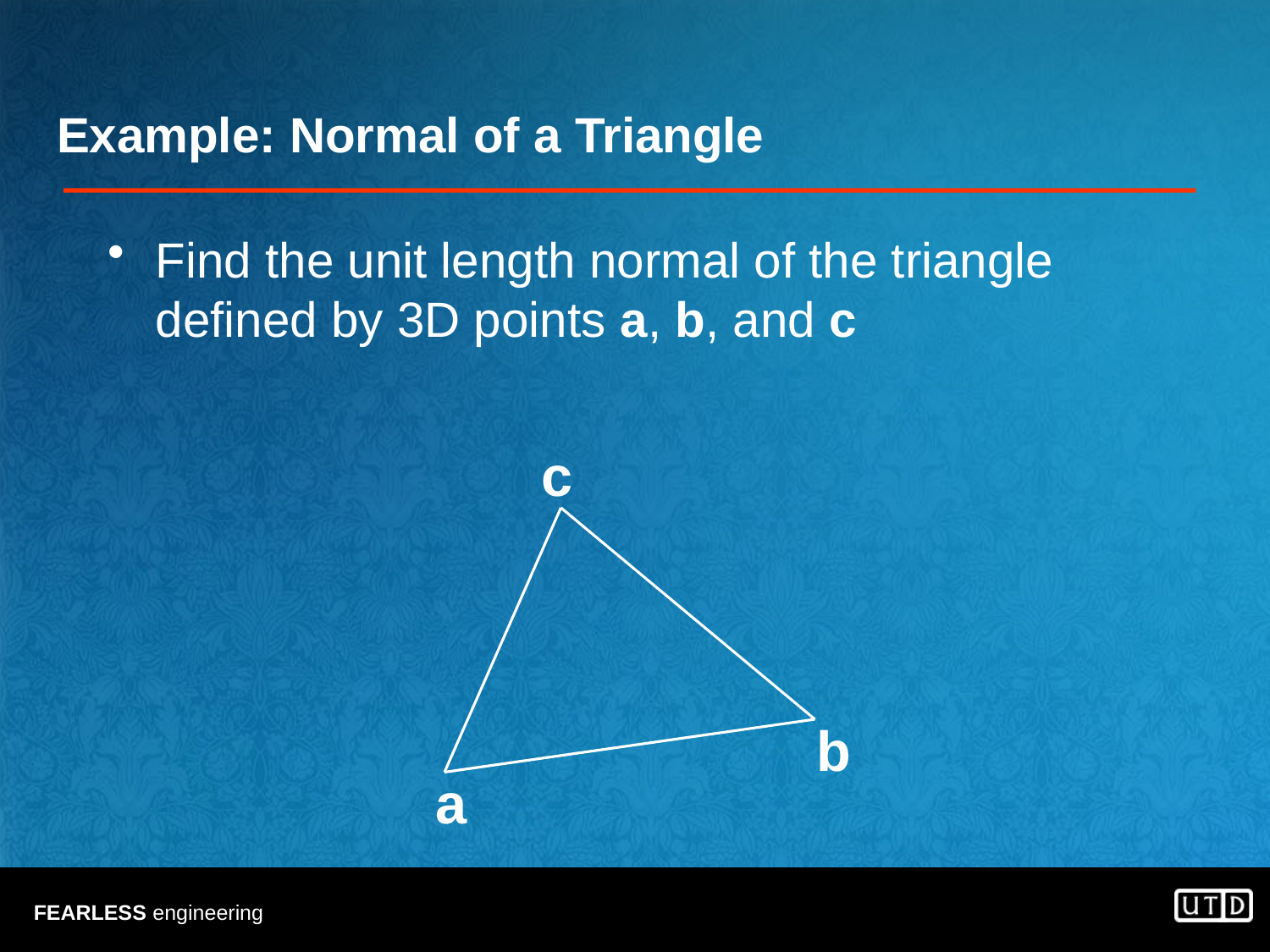

# Example: Normal of a Triangle

Find the unit length normal of the triangle defined by 3D points a, b, and c
c

b

a